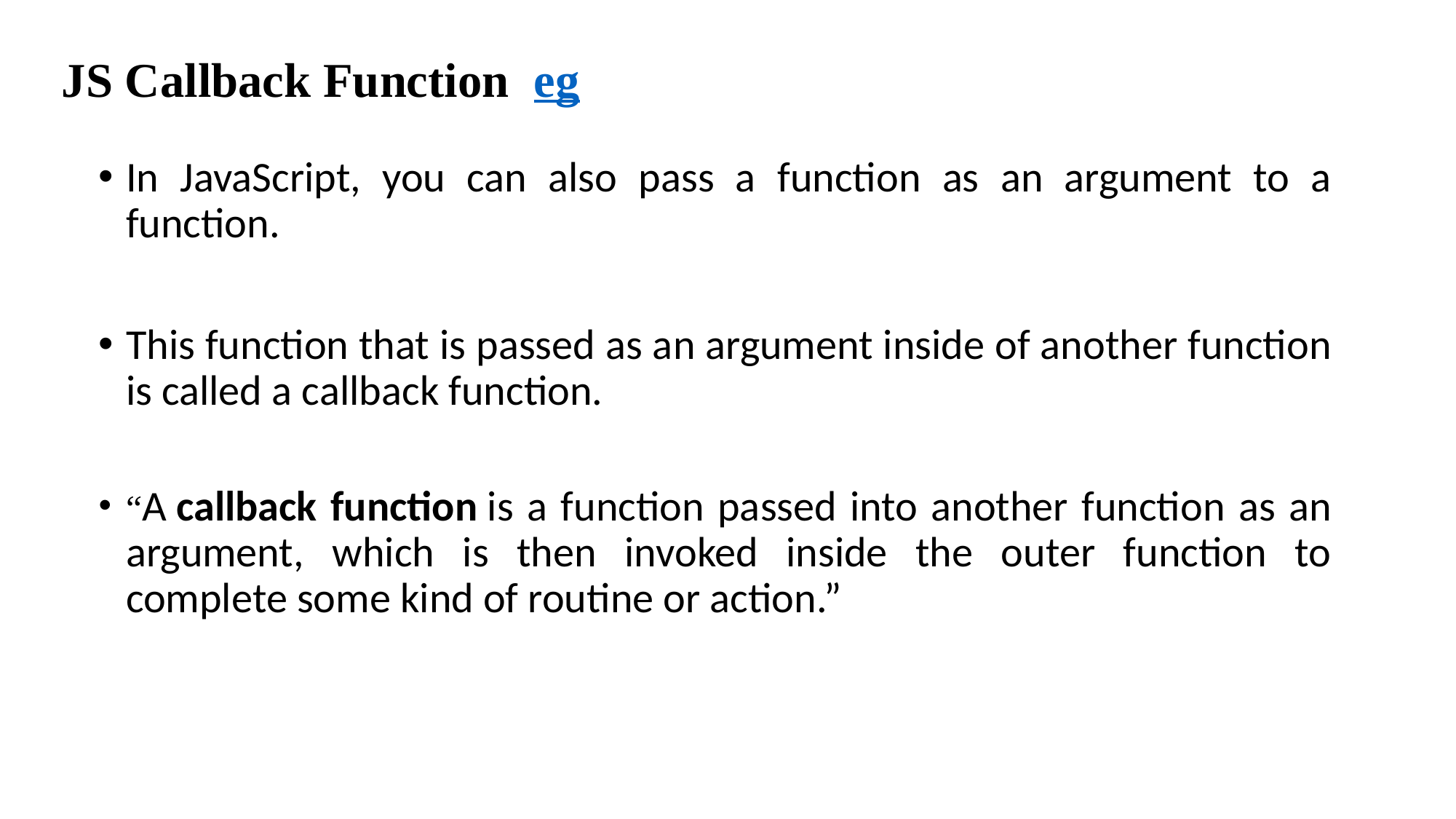

# JS Callback Function  eg
In JavaScript, you can also pass a function as an argument to a function.

This function that is passed as an argument inside of another function is called a callback function.

“A callback function is a function passed into another function as an argument, which is then invoked inside the outer function to complete some kind of routine or action.”